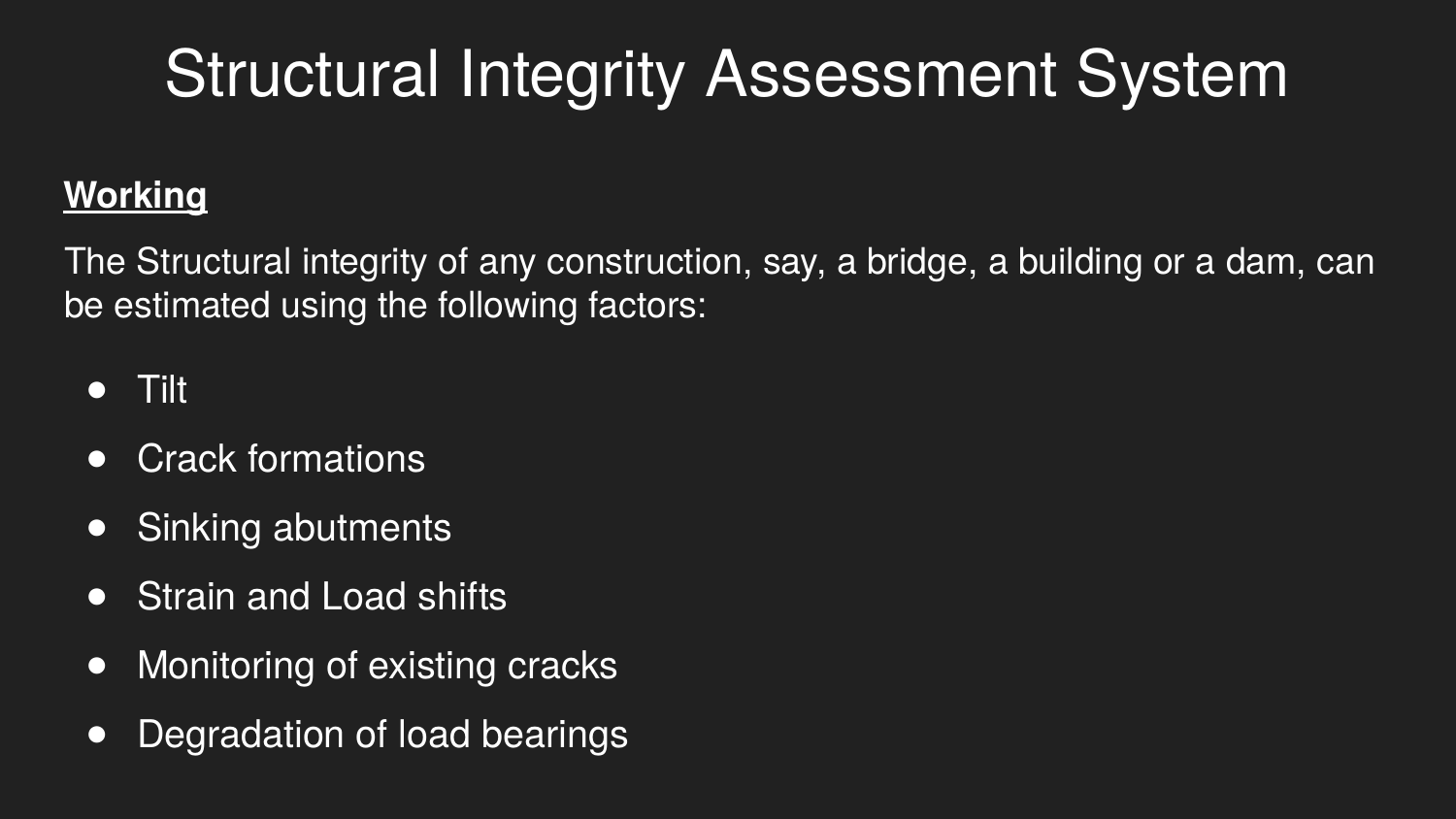

Structural Integrity Assessment System

Working
The Structural integrity of any construction, say, a bridge, a building or a dam, can be estimated using the following factors:

Tilt
Crack formations
Sinking abutments
Strain and Load shifts
Monitoring of existing cracks
Degradation of load bearings